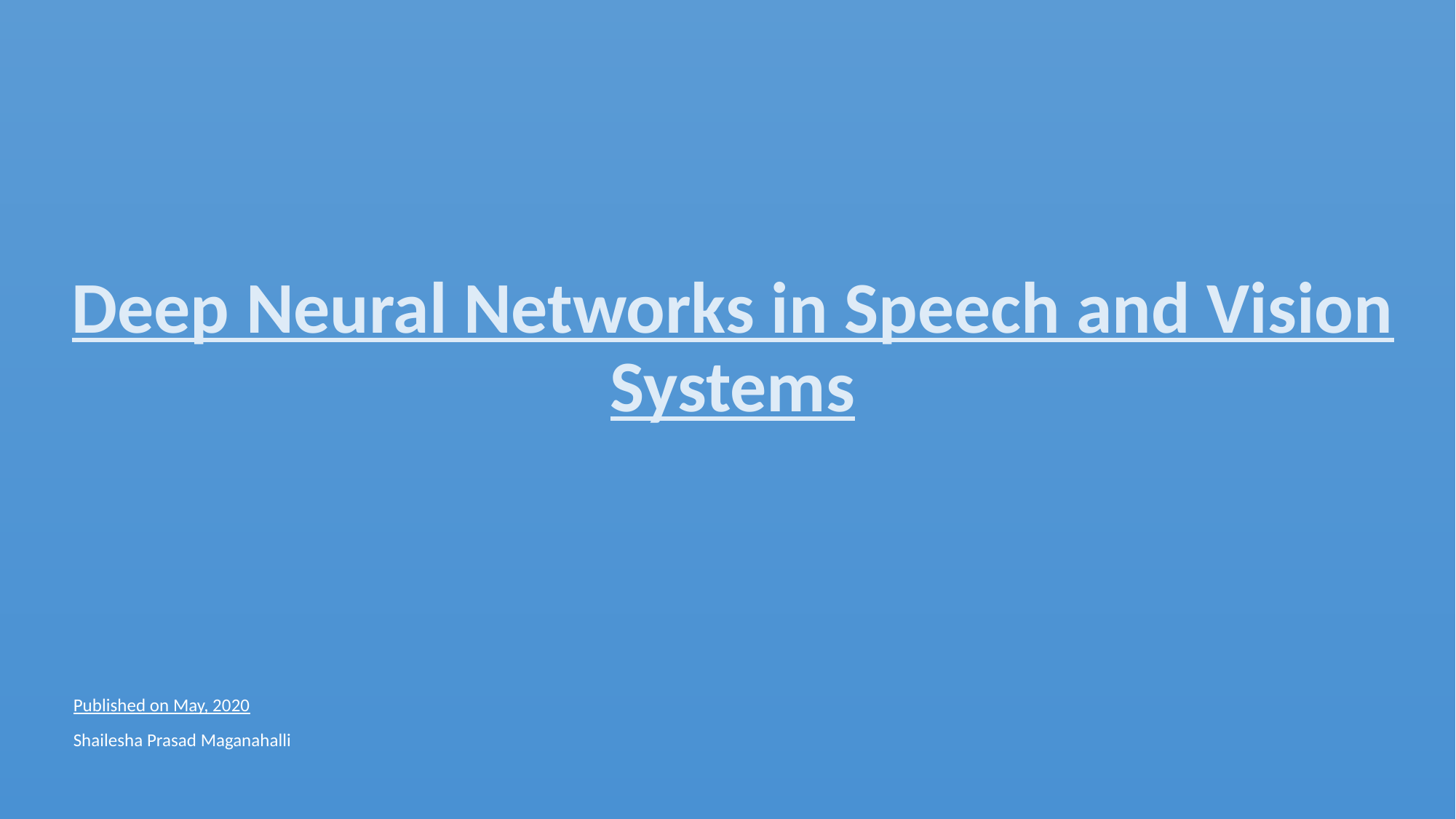

# Deep Neural Networks in Speech and Vision Systems

Published on May, 2020
Shailesha Prasad Maganahalli